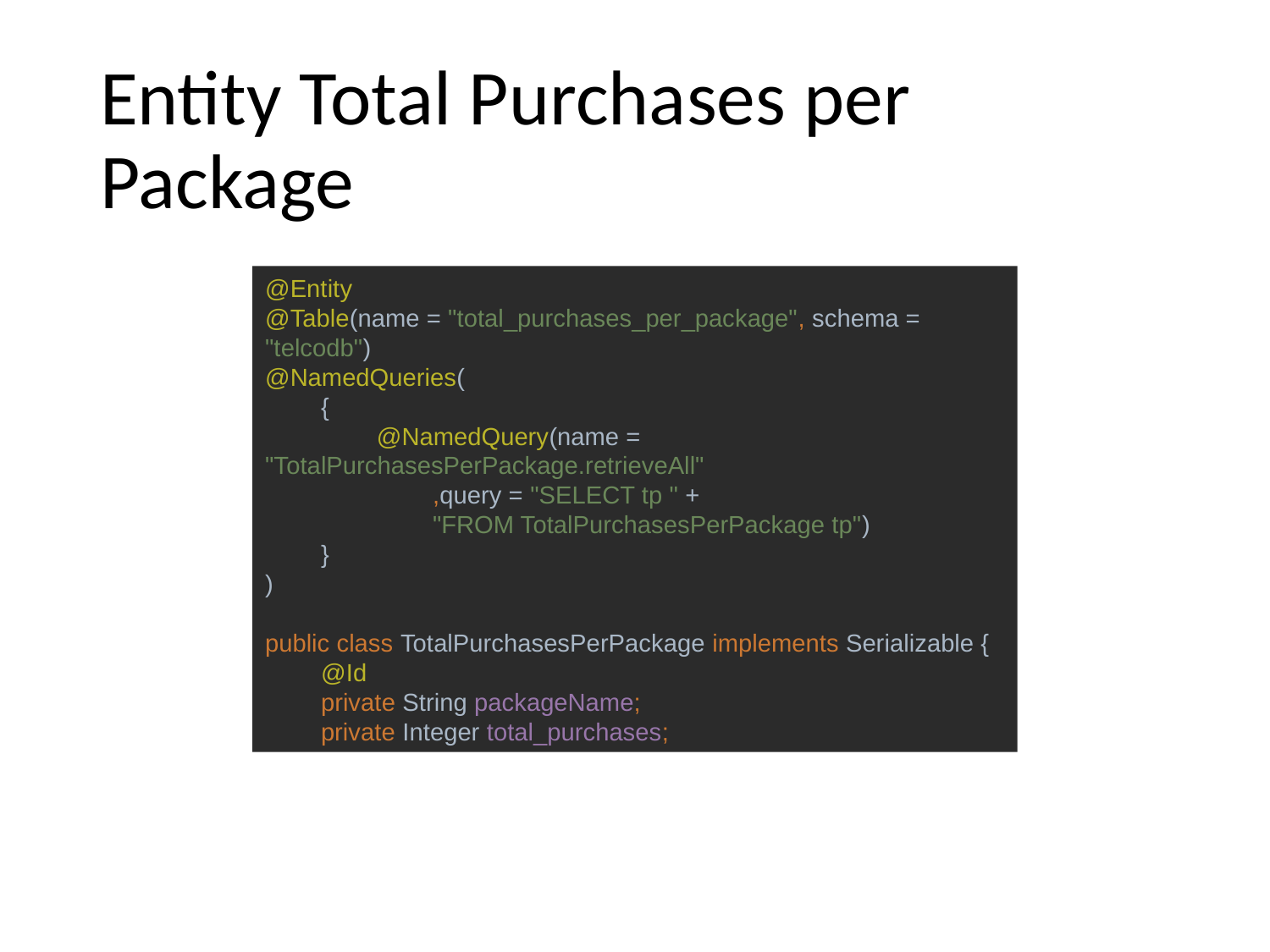

# Entity Total Purchases per Package
@Entity
@Table(name = "total_purchases_per_package", schema = "telcodb")
@NamedQueries(
        {
                @NamedQuery(name = "TotalPurchasesPerPackage.retrieveAll"
                        ,query = "SELECT tp " +
                        "FROM TotalPurchasesPerPackage tp")
        }
)
public class TotalPurchasesPerPackage implements Serializable {
        @Id
        private String packageName;
        private Integer total_purchases;